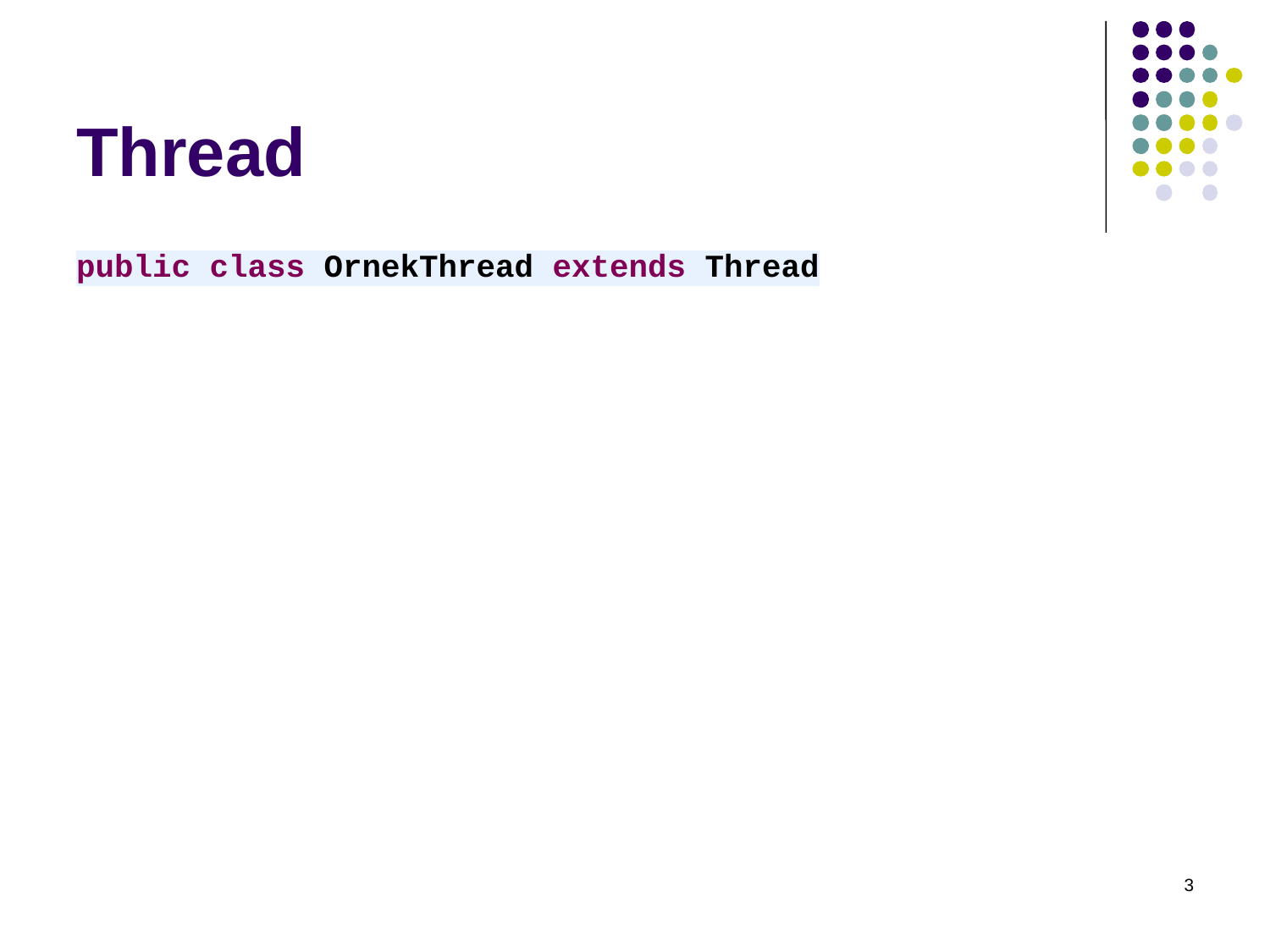

# Thread
public class OrnekThread extends Thread
3